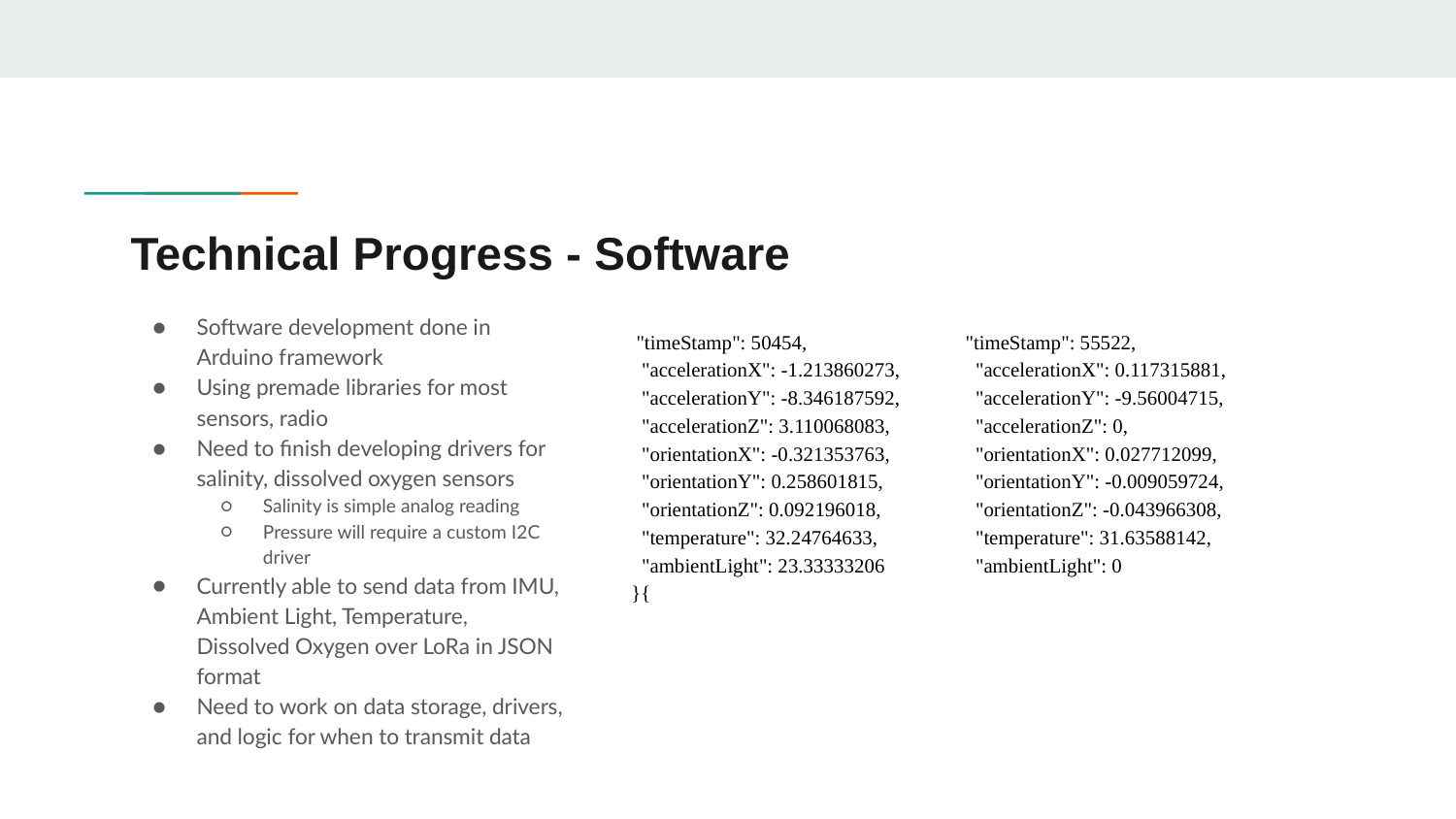

# Technical Progress - Software
Software development done in Arduino framework
Using premade libraries for most sensors, radio
Need to finish developing drivers for salinity, dissolved oxygen sensors
Salinity is simple analog reading
Pressure will require a custom I2C driver
Currently able to send data from IMU, Ambient Light, Temperature, Dissolved Oxygen over LoRa in JSON format
Need to work on data storage, drivers, and logic for when to transmit data
 "timeStamp": 50454,
  "accelerationX": -1.213860273,
  "accelerationY": -8.346187592,
  "accelerationZ": 3.110068083,
  "orientationX": -0.321353763,
  "orientationY": 0.258601815,
  "orientationZ": 0.092196018,
  "temperature": 32.24764633,
  "ambientLight": 23.33333206
}{

"timeStamp": 55522,
  "accelerationX": 0.117315881,
  "accelerationY": -9.56004715,
  "accelerationZ": 0,
  "orientationX": 0.027712099,
  "orientationY": -0.009059724,
  "orientationZ": -0.043966308,
  "temperature": 31.63588142,
  "ambientLight": 0